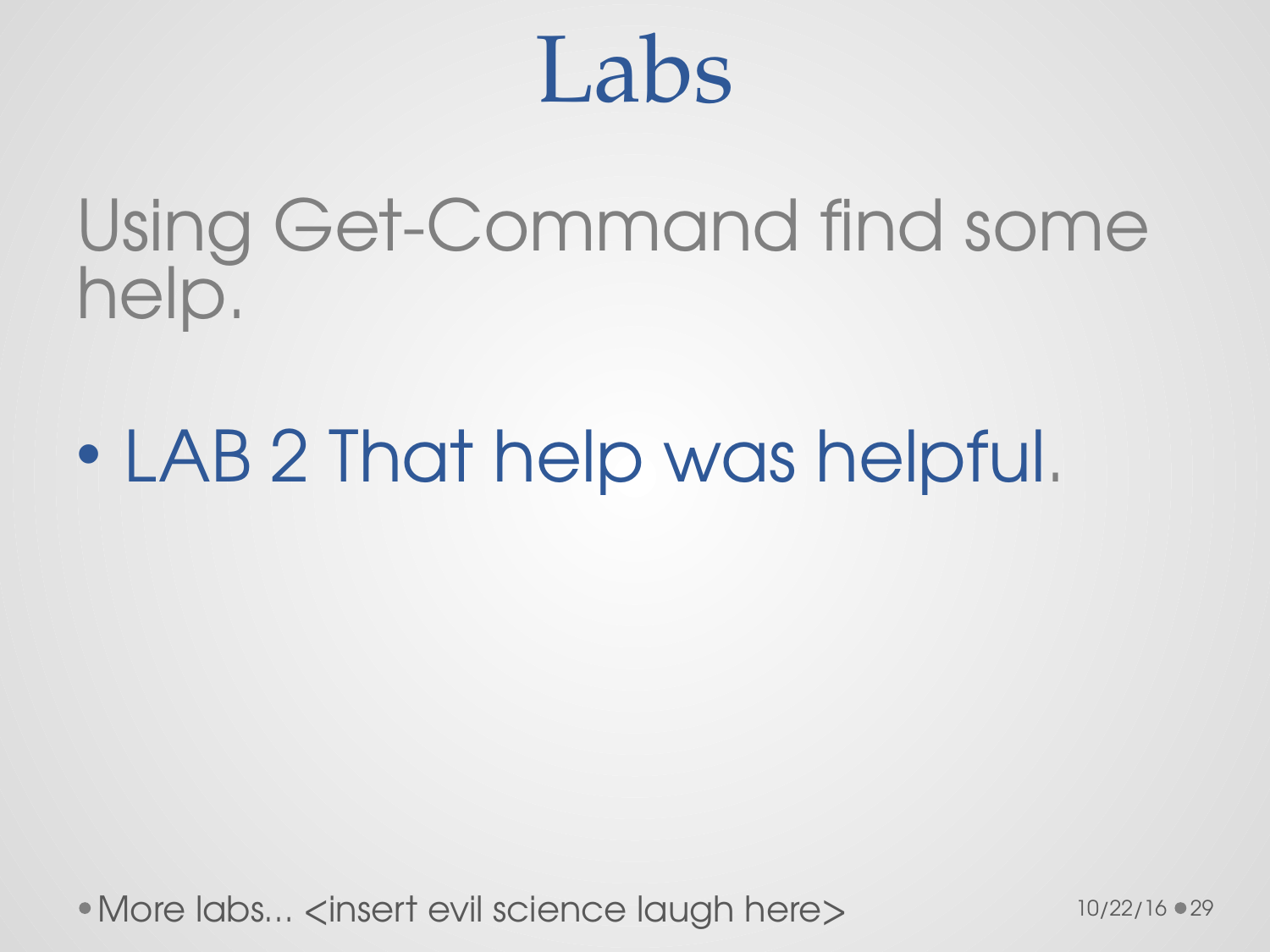

# Labs
Using Get-Command find some help.

LAB 2 That help was helpful.

More labs… <insert evil science laugh here>
10/22/16
29